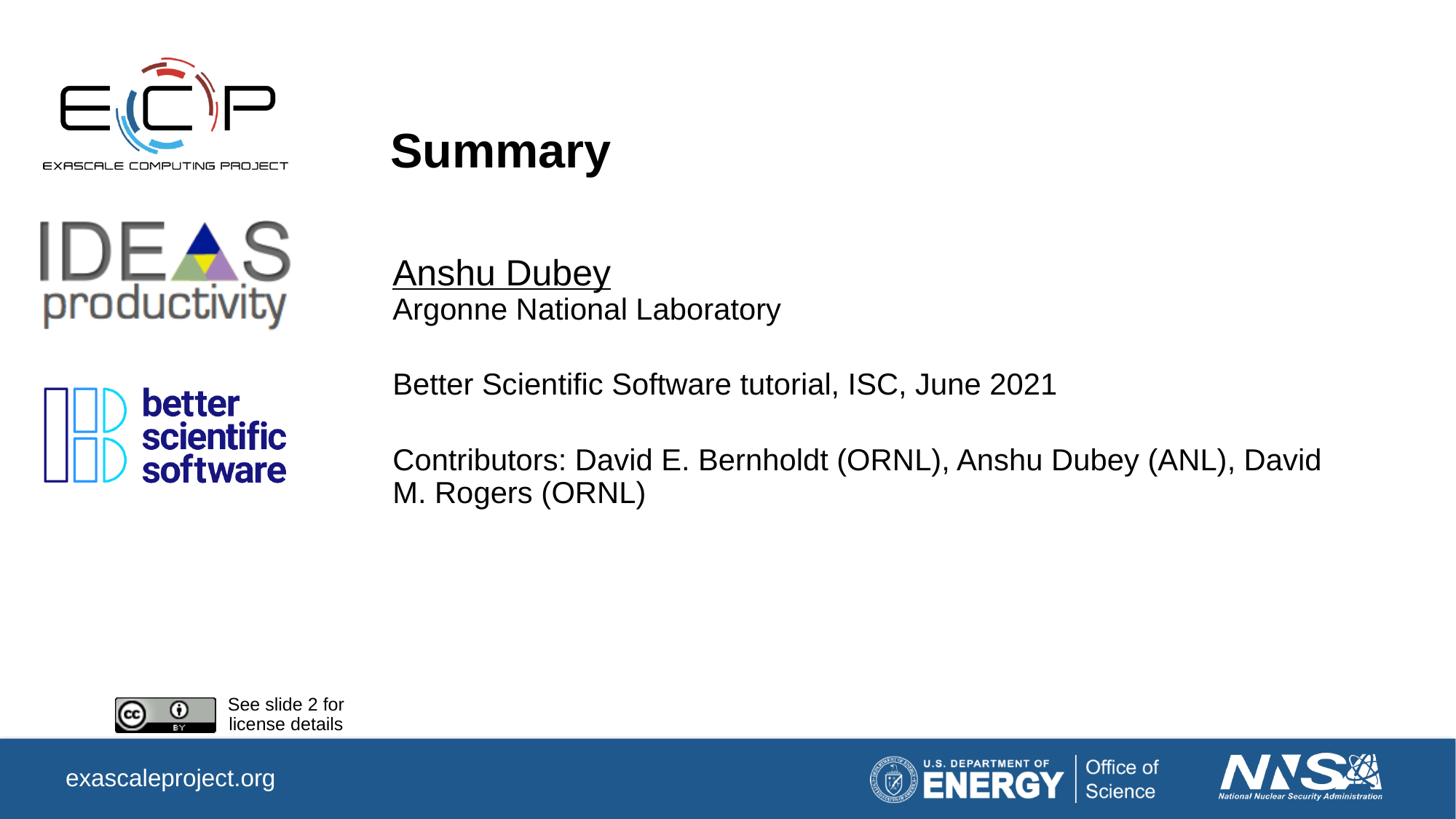

# Summary
Anshu Dubey
Argonne National Laboratory
Better Scientific Software tutorial, ISC, June 2021
Contributors: David E. Bernholdt (ORNL), Anshu Dubey (ANL), David M. Rogers (ORNL)